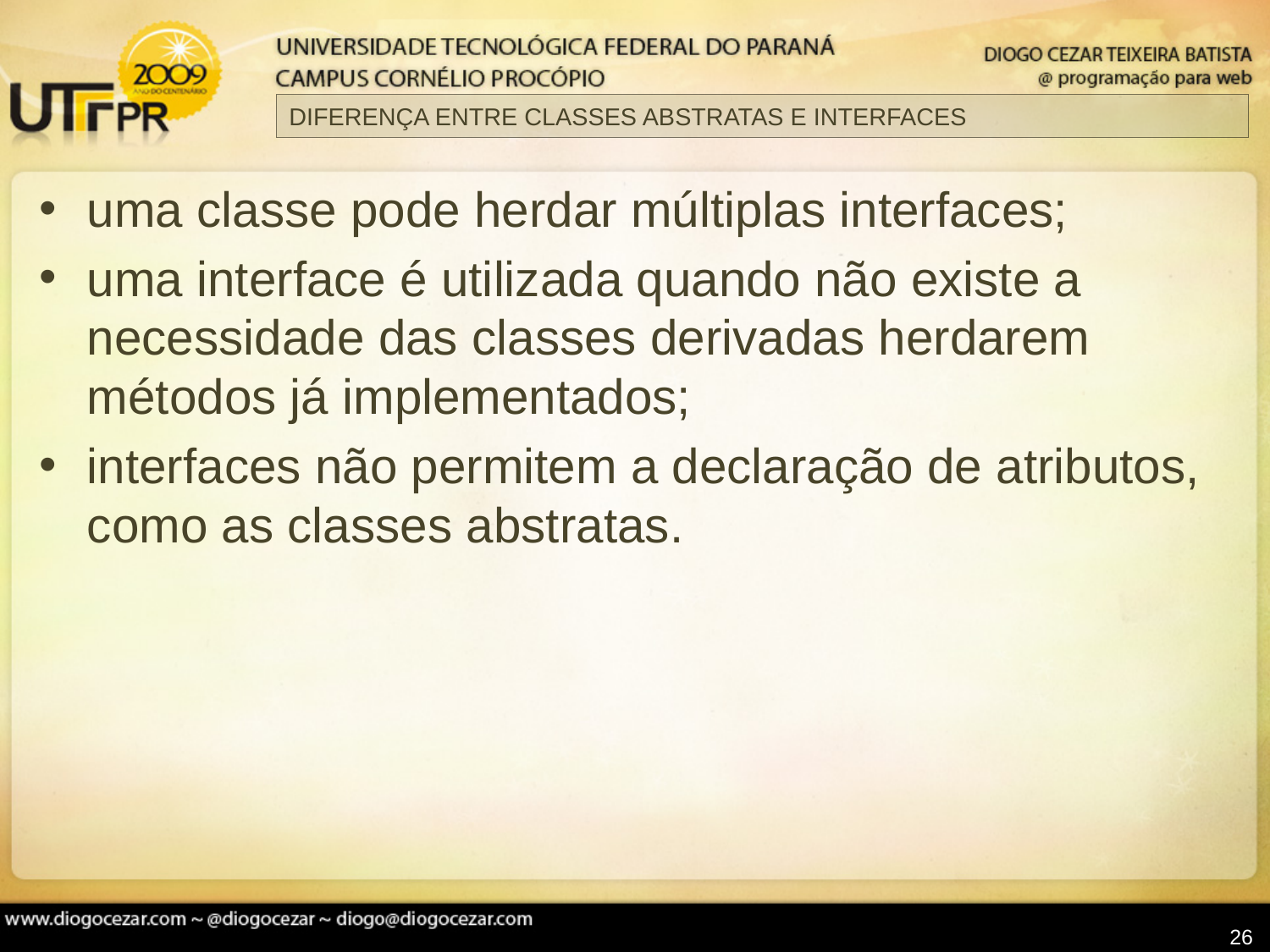

# DIFERENÇA ENTRE CLASSES ABSTRATAS E INTERFACES
uma classe pode herdar múltiplas interfaces;
uma interface é utilizada quando não existe a necessidade das classes derivadas herdarem métodos já implementados;
interfaces não permitem a declaração de atributos, como as classes abstratas.
26